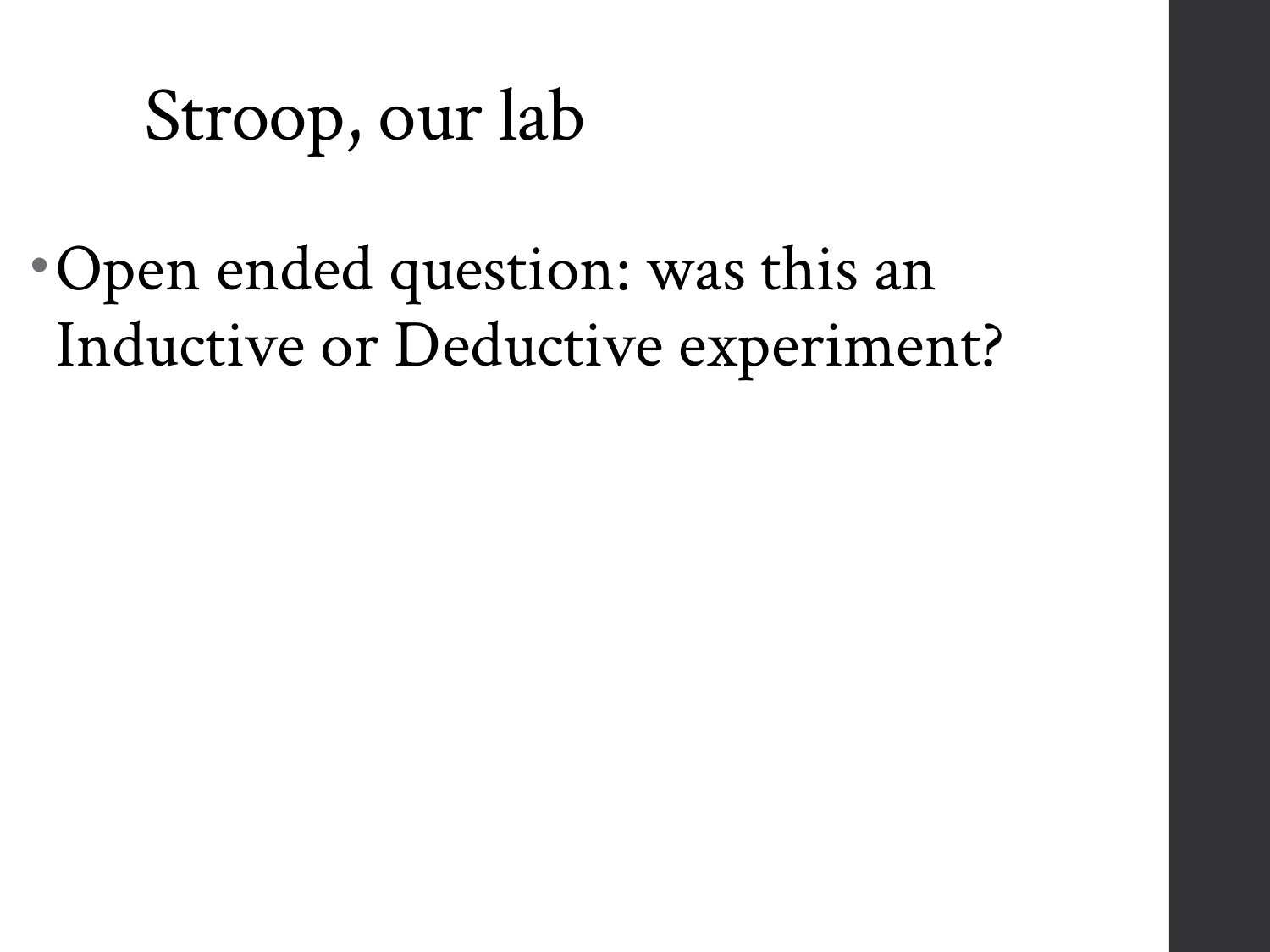

# Stroop, our lab
Open ended question: was this an Inductive or Deductive experiment?